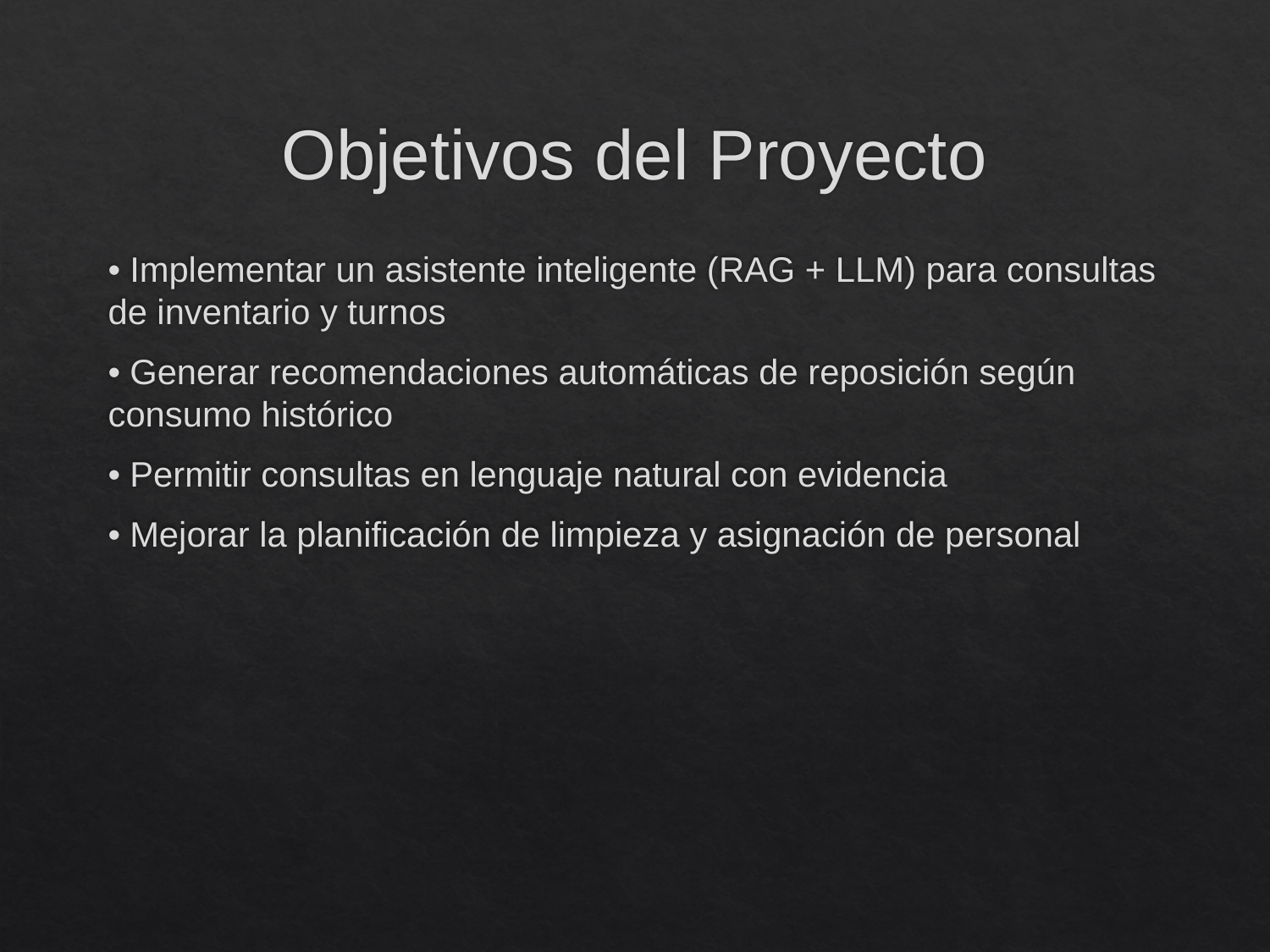

# Objetivos del Proyecto
• Implementar un asistente inteligente (RAG + LLM) para consultas de inventario y turnos
• Generar recomendaciones automáticas de reposición según consumo histórico
• Permitir consultas en lenguaje natural con evidencia
• Mejorar la planificación de limpieza y asignación de personal